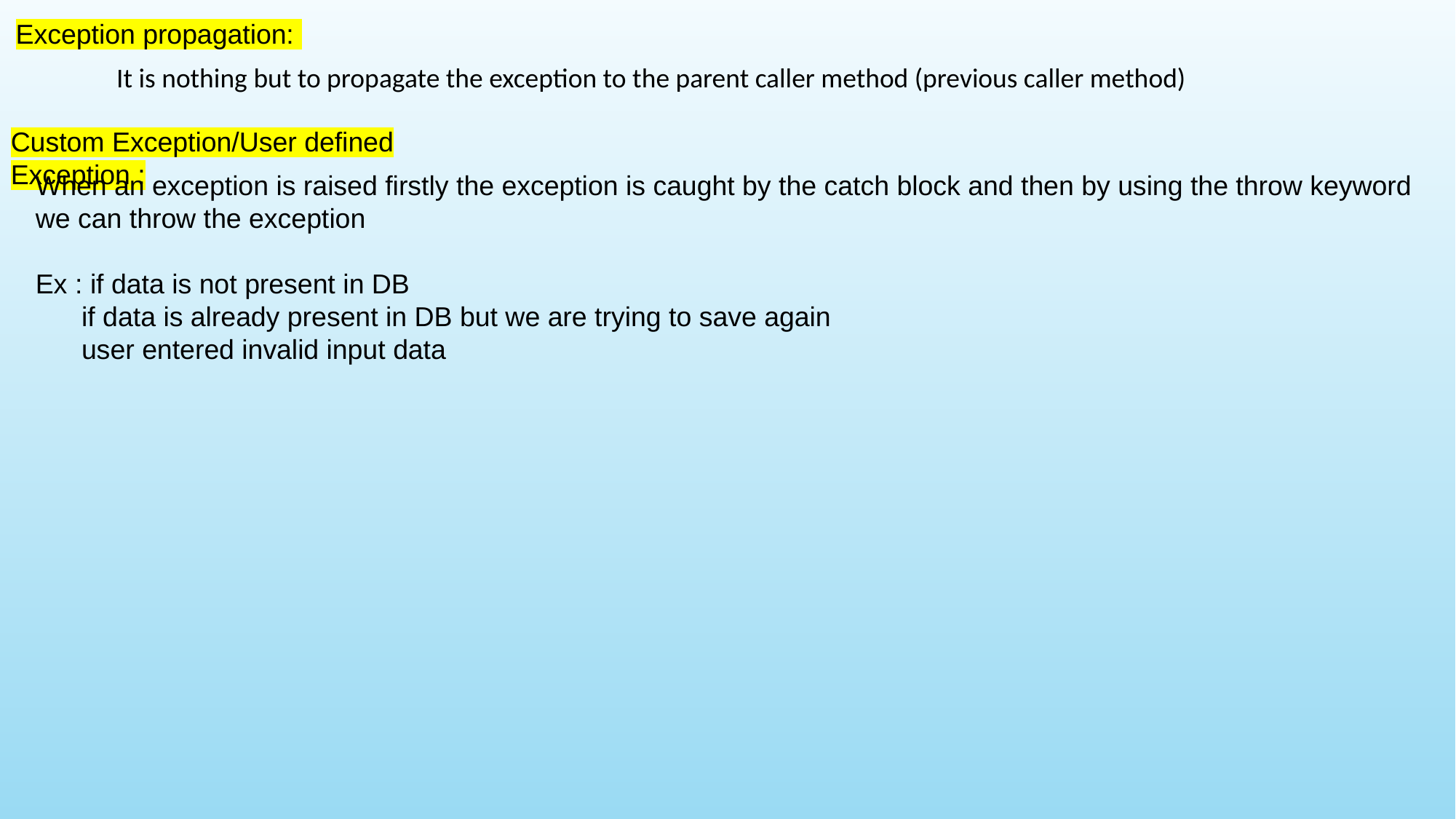

Exception propagation:
It is nothing but to propagate the exception to the parent caller method (previous caller method)
Custom Exception/User defined Exception :

When an exception is raised firstly the exception is caught by the catch block and then by using the throw keyword
we can throw the exception

Ex : if data is not present in DB
      if data is already present in DB but we are trying to save again
      user entered invalid input data